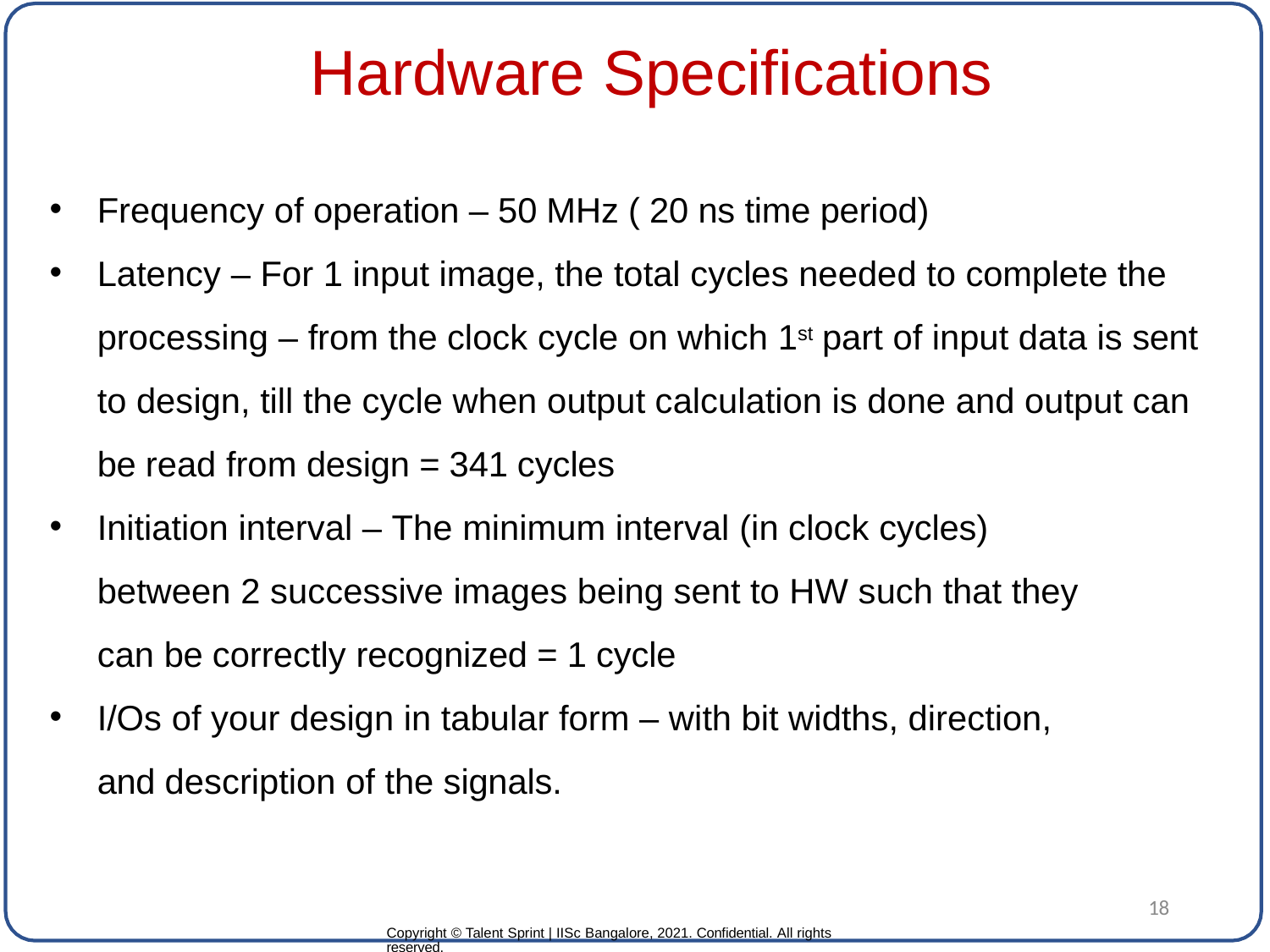

# Hardware Specifications
Frequency of operation – 50 MHz ( 20 ns time period)
Latency – For 1 input image, the total cycles needed to complete the processing – from the clock cycle on which 1st part of input data is sent to design, till the cycle when output calculation is done and output can be read from design = 341 cycles
Initiation interval – The minimum interval (in clock cycles) between 2 successive images being sent to HW such that they can be correctly recognized = 1 cycle
I/Os of your design in tabular form – with bit widths, direction, and description of the signals.
18
Copyright © Talent Sprint | IISc Bangalore, 2021. Confidential. All rights reserved.